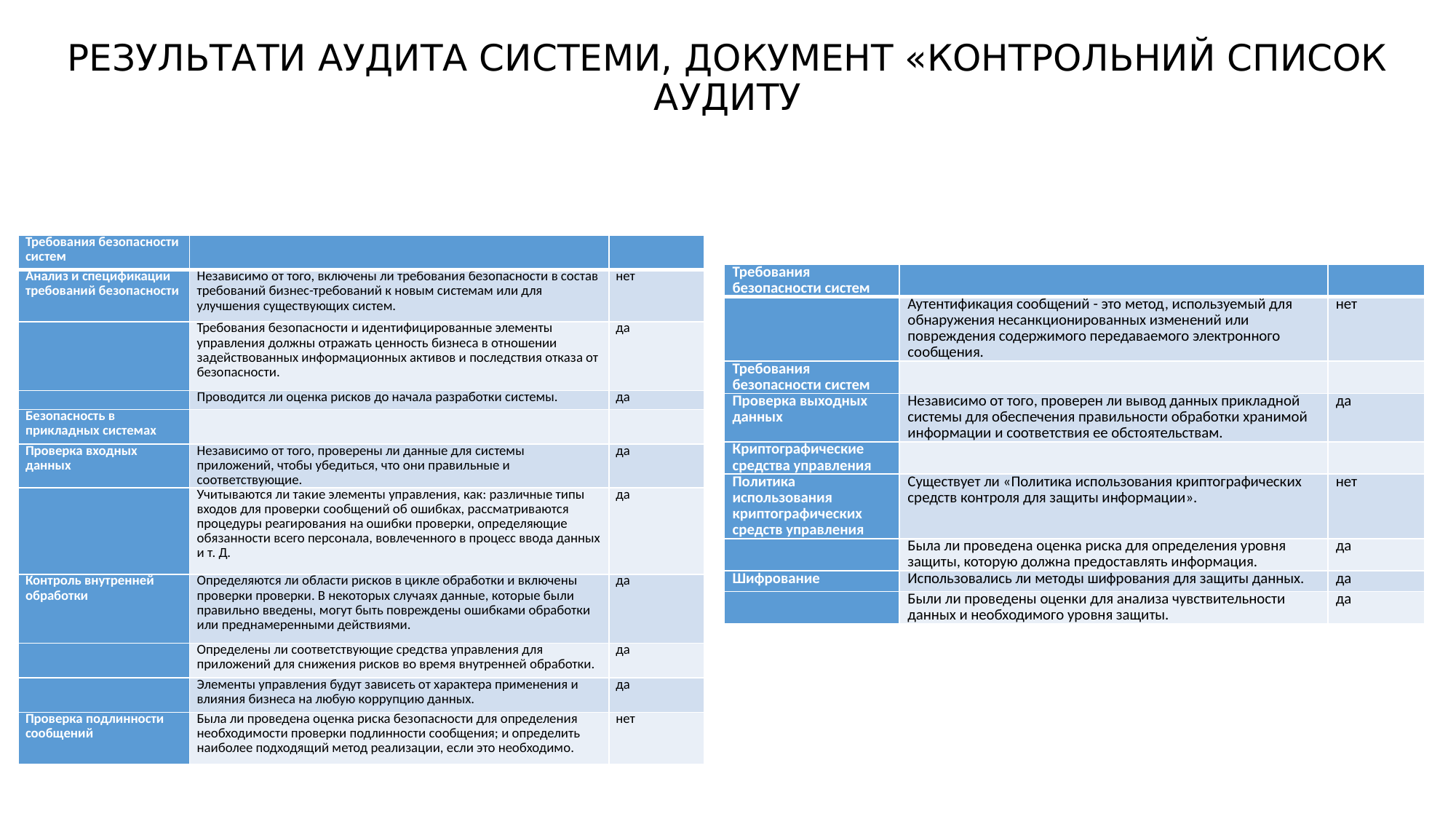

# РЕЗУЛЬТАТИ АУДИТА СИСТЕМИ, ДОКУМЕНТ «КОНТРОЛЬНИЙ СПИСОК АУДИТУ
| Требования безопасности систем |  |  |
| --- | --- | --- |
| Анализ и спецификации требований безопасности | Независимо от того, включены ли требования безопасности в состав требований бизнес-требований к новым системам или для улучшения существующих систем. | нет |
|  | Требования безопасности и идентифицированные элементы управления должны отражать ценность бизнеса в отношении задействованных информационных активов и последствия отказа от безопасности. | да |
|  | Проводится ли оценка рисков до начала разработки системы. | да |
| Безопасность в прикладных системах |  |  |
| Проверка входных данных | Независимо от того, проверены ли данные для системы приложений, чтобы убедиться, что они правильные и соответствующие. | да |
|  | Учитываются ли такие элементы управления, как: различные типы входов для проверки сообщений об ошибках, рассматриваются процедуры реагирования на ошибки проверки, определяющие обязанности всего персонала, вовлеченного в процесс ввода данных и т. Д. | да |
| Контроль внутренней обработки | Определяются ли области рисков в цикле обработки и включены проверки проверки. В некоторых случаях данные, которые были правильно введены, могут быть повреждены ошибками обработки или преднамеренными действиями. | да |
|  | Определены ли соответствующие средства управления для приложений для снижения рисков во время внутренней обработки. | да |
|  | Элементы управления будут зависеть от характера применения и влияния бизнеса на любую коррупцию данных. | да |
| Проверка подлинности сообщений | Была ли проведена оценка риска безопасности для определения необходимости проверки подлинности сообщения; и определить наиболее подходящий метод реализации, если это необходимо. | нет |
| Требования безопасности систем |  |  |
| --- | --- | --- |
|  | Аутентификация сообщений - это метод, используемый для обнаружения несанкционированных изменений или повреждения содержимого передаваемого электронного сообщения. | нет |
| Требования безопасности систем |  |  |
| Проверка выходных данных | Независимо от того, проверен ли вывод данных прикладной системы для обеспечения правильности обработки хранимой информации и соответствия ее обстоятельствам. | да |
| Криптографические средства управления |  |  |
| Политика использования криптографических средств управления | Существует ли «Политика использования криптографических средств контроля для защиты информации». | нет |
|  | Была ли проведена оценка риска для определения уровня защиты, которую должна предоставлять информация. | да |
| Шифрование | Использовались ли методы шифрования для защиты данных. | да |
|  | Были ли проведены оценки для анализа чувствительности данных и необходимого уровня защиты. | да |